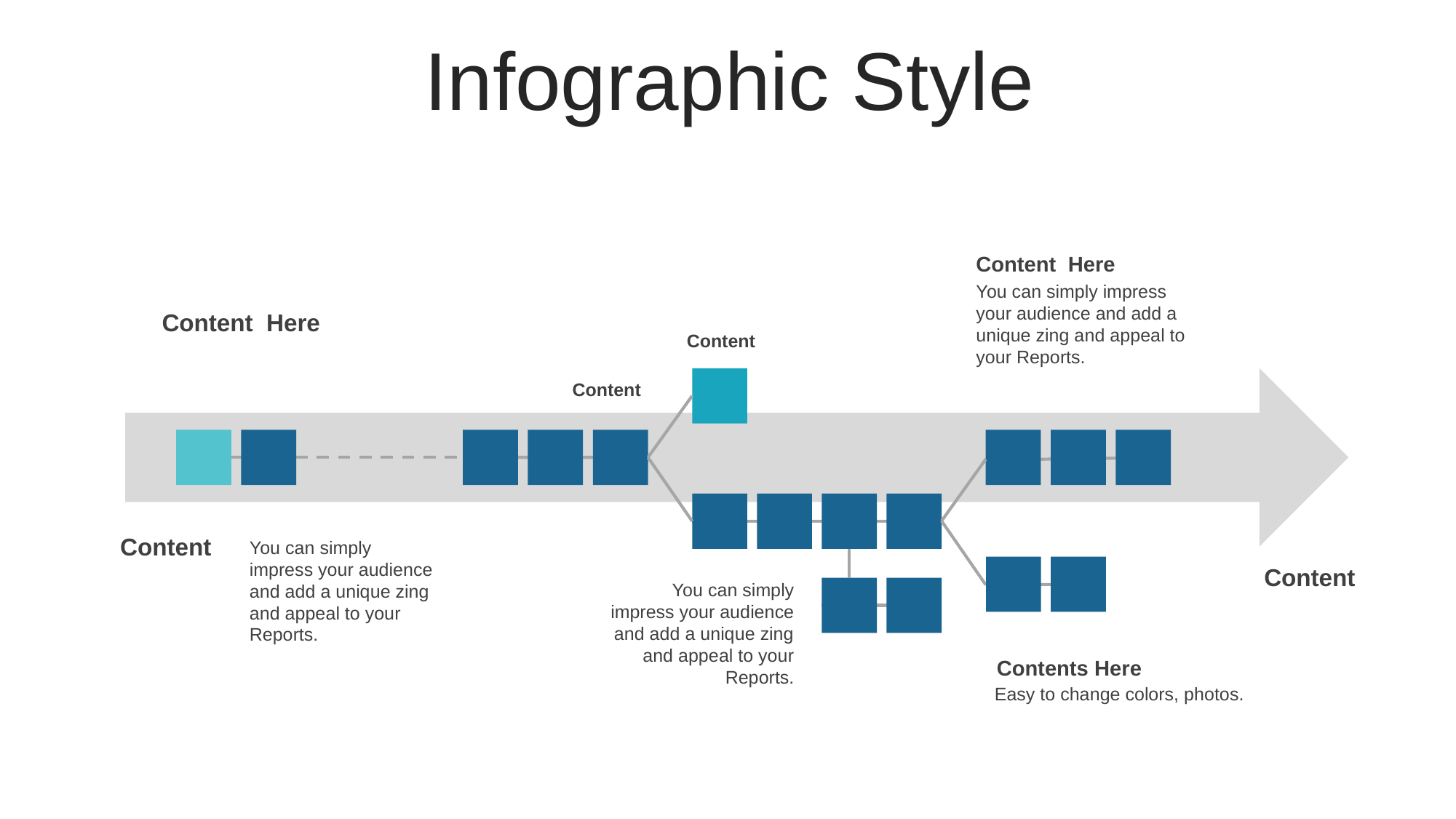

Infographic Style
Content  Here
You can simply impress your audience and add a unique zing and appeal to your Reports.
Content  Here
Content

Content

Content
You can simply impress your audience and add a unique zing and appeal to your Reports.
Content

You can simply impress your audience and add a unique zing and appeal to your Reports.

Contents Here
Easy to change colors, photos.